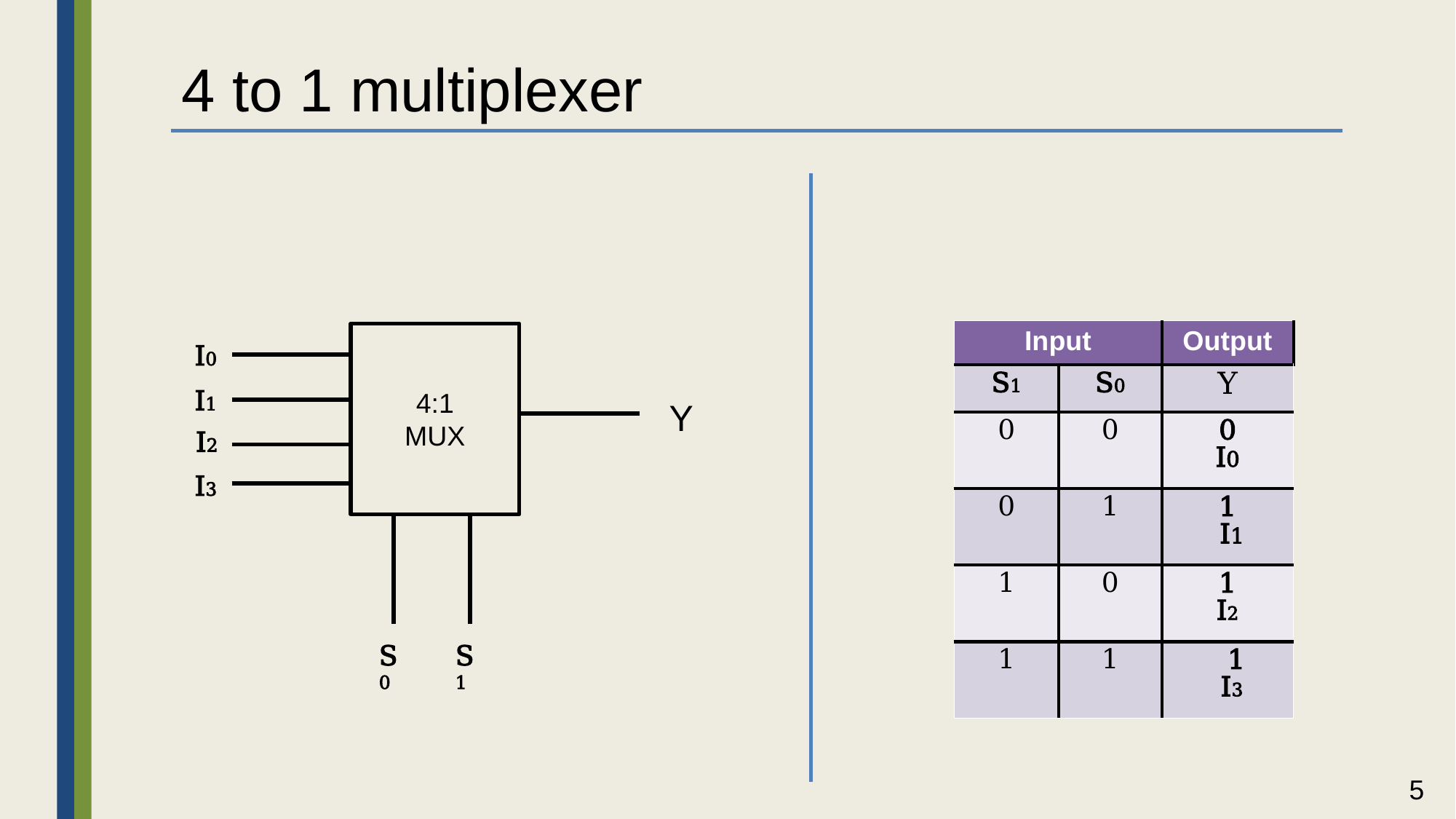

4 to 1 multiplexer
| Input |  | Output |
| --- | --- | --- |
| S1 | S0 | Y |
| 0 | 0 | 0 I0 |
| 0 | 1 | 1 I1 |
| 1 | 0 | 1 I2 |
| 1 | 1 | 1 I3 |
4:1
MUX
I0
I1
Y
I2
I3
S0
S1
5